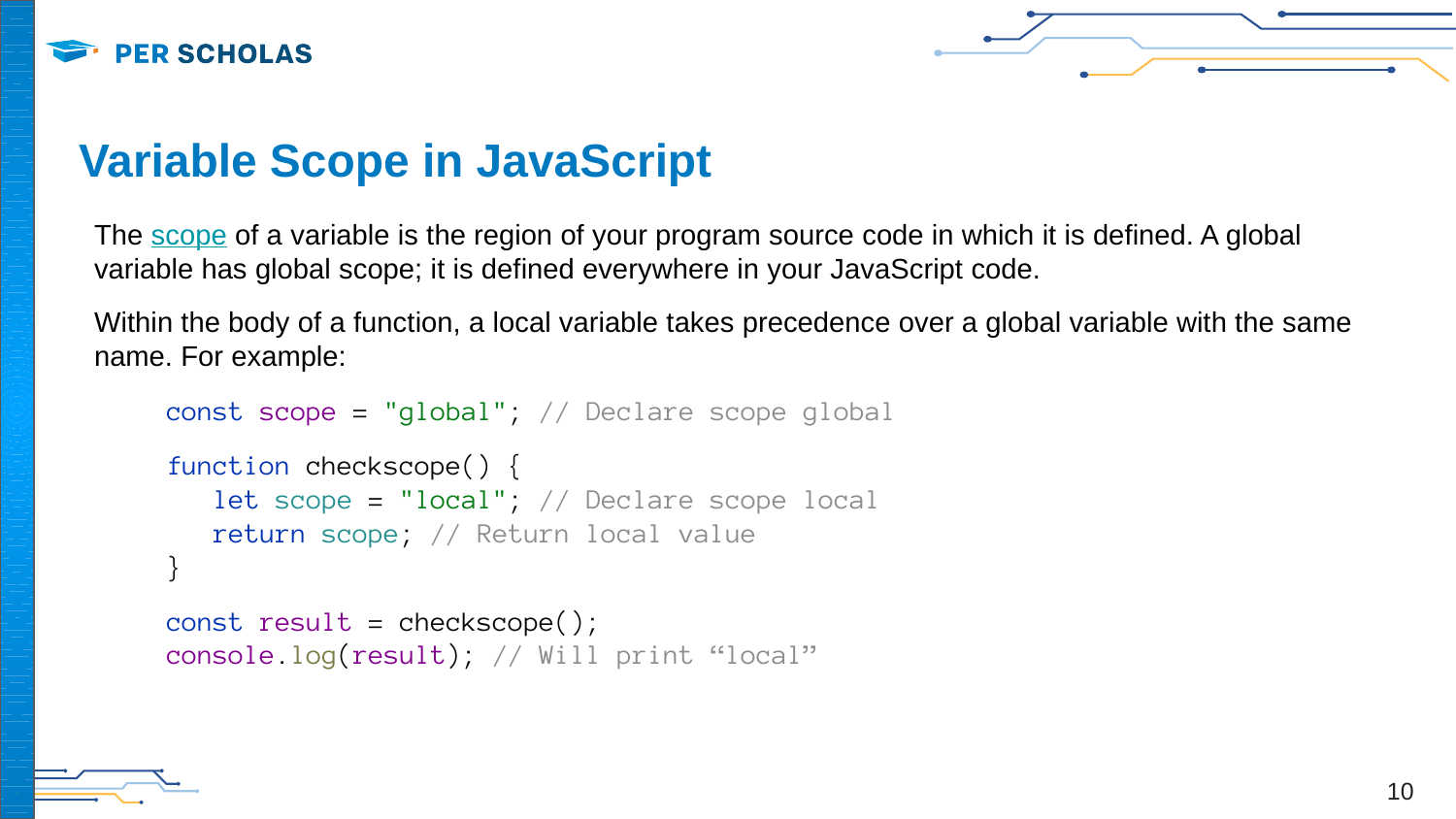

# Variable Scope in JavaScript
The scope of a variable is the region of your program source code in which it is defined. A global variable has global scope; it is defined everywhere in your JavaScript code.
Within the body of a function, a local variable takes precedence over a global variable with the same name. For example:
const scope = "global"; // Declare scope global
function checkscope() {
   let scope = "local"; // Declare scope local
   return scope; // Return local value
}
const result = checkscope();
console.log(result); // Will print “local”
10